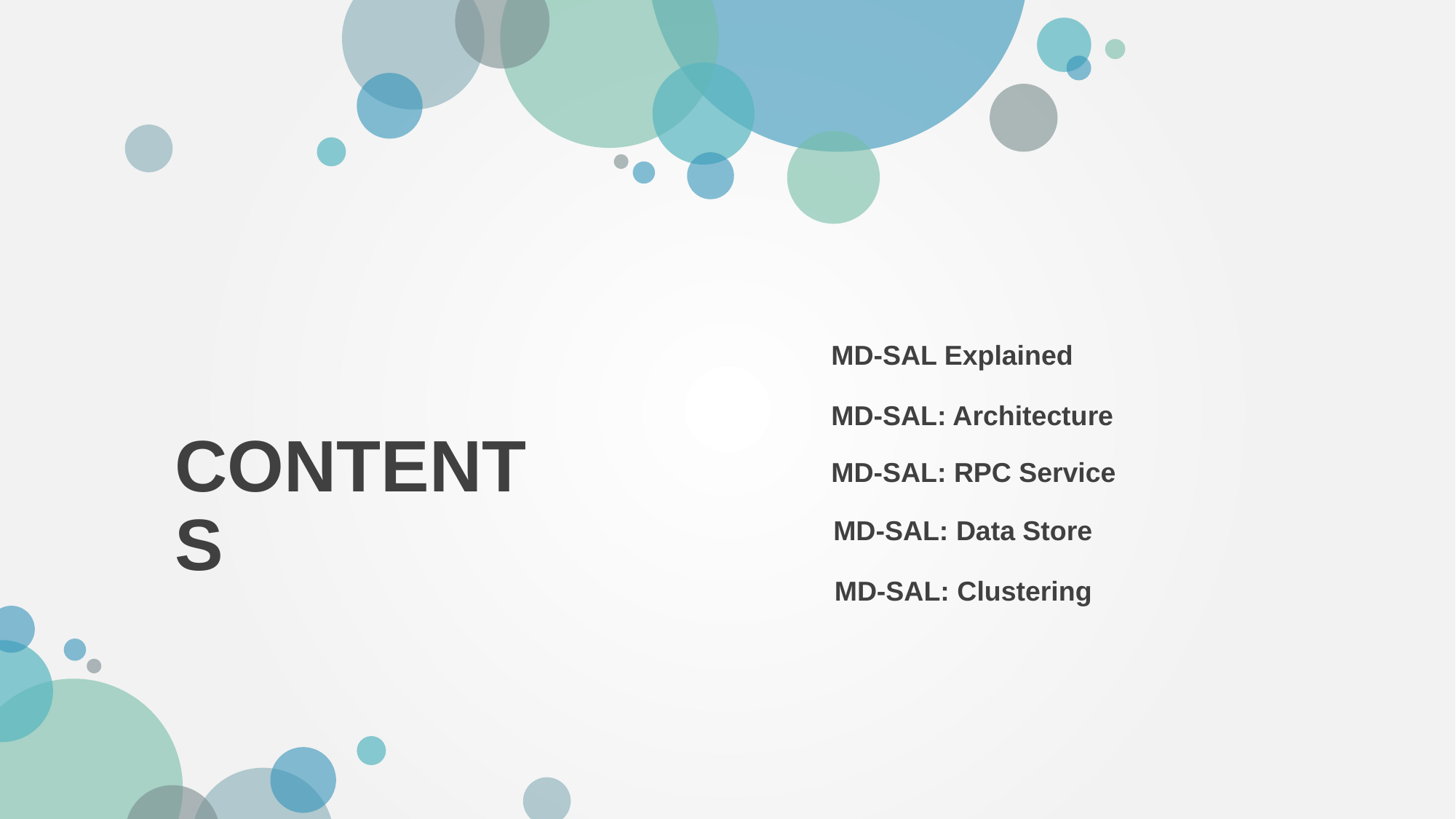

MD-SAL Explained
MD-SAL: Architecture
CONTENTS
MD-SAL: RPC Service
MD-SAL: Data Store
MD-SAL: Clustering